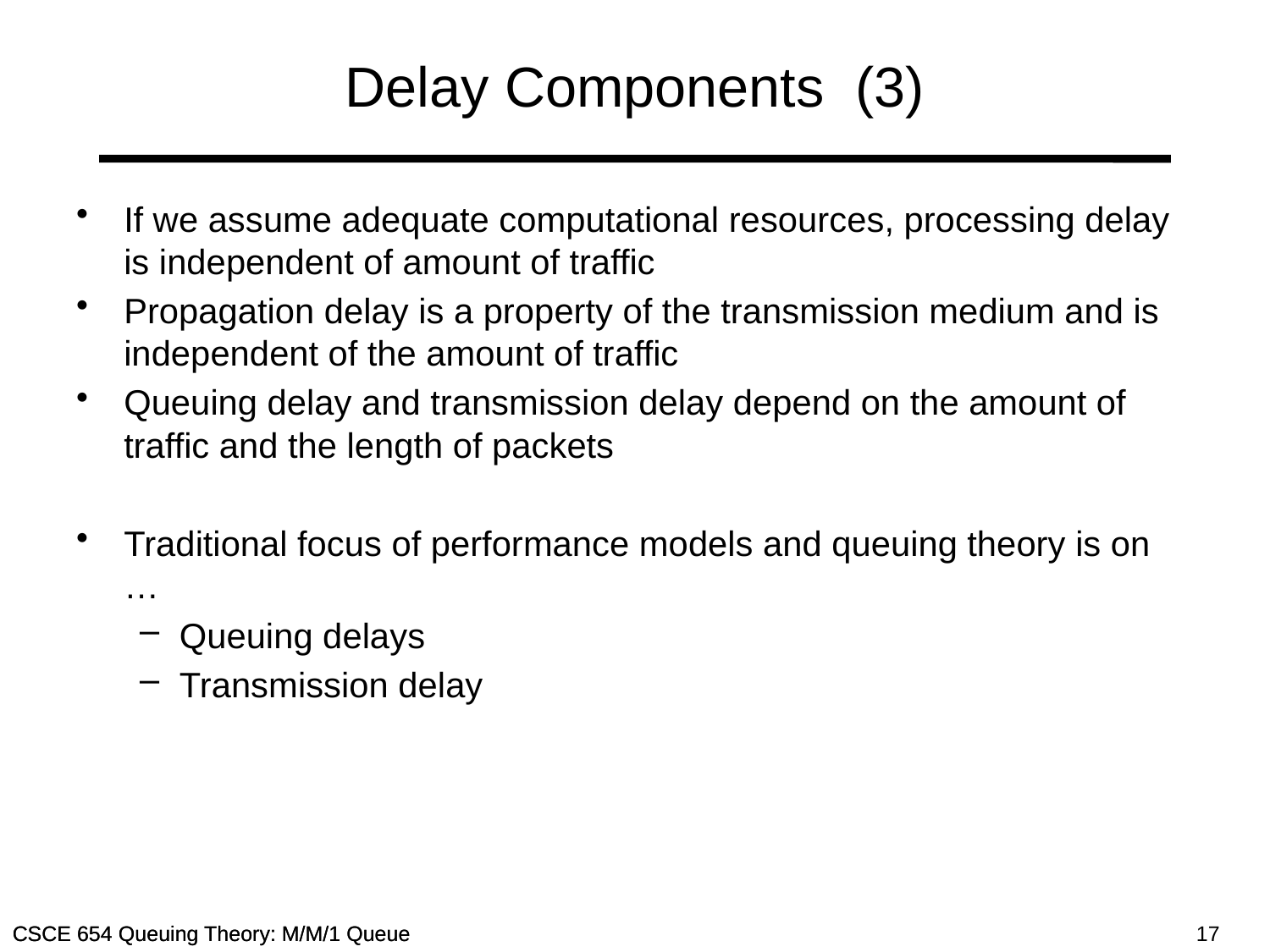

# Delay Components  (3)
If we assume adequate computational resources, processing delay is independent of amount of traffic
Propagation delay is a property of the transmission medium and is independent of the amount of traffic
Queuing delay and transmission delay depend on the amount of traffic and the length of packets

Traditional focus of performance models and queuing theory is on …
Queuing delays
Transmission delay